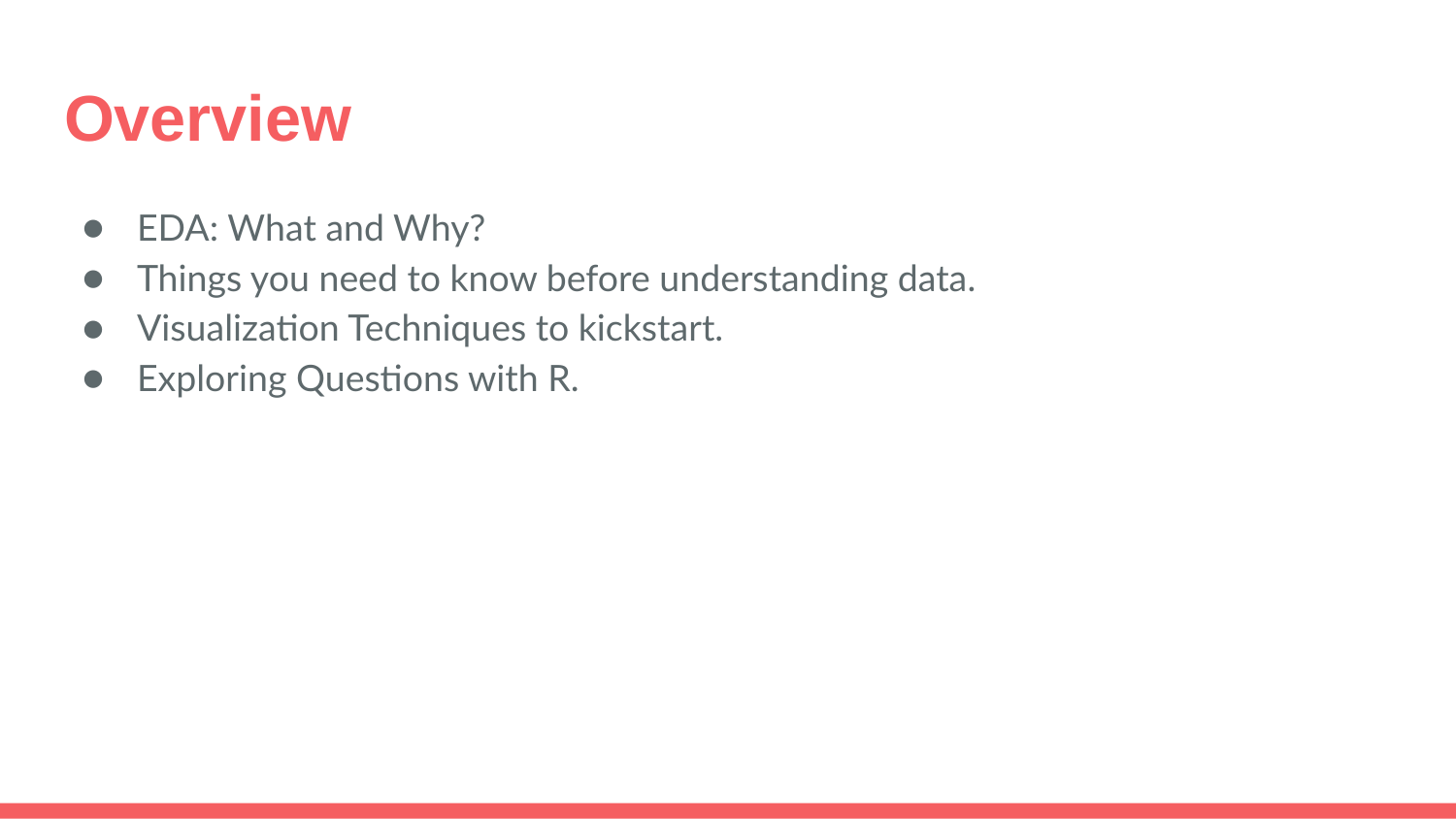

# Overview
EDA: What and Why?
Things you need to know before understanding data.
Visualization Techniques to kickstart.
Exploring Questions with R.